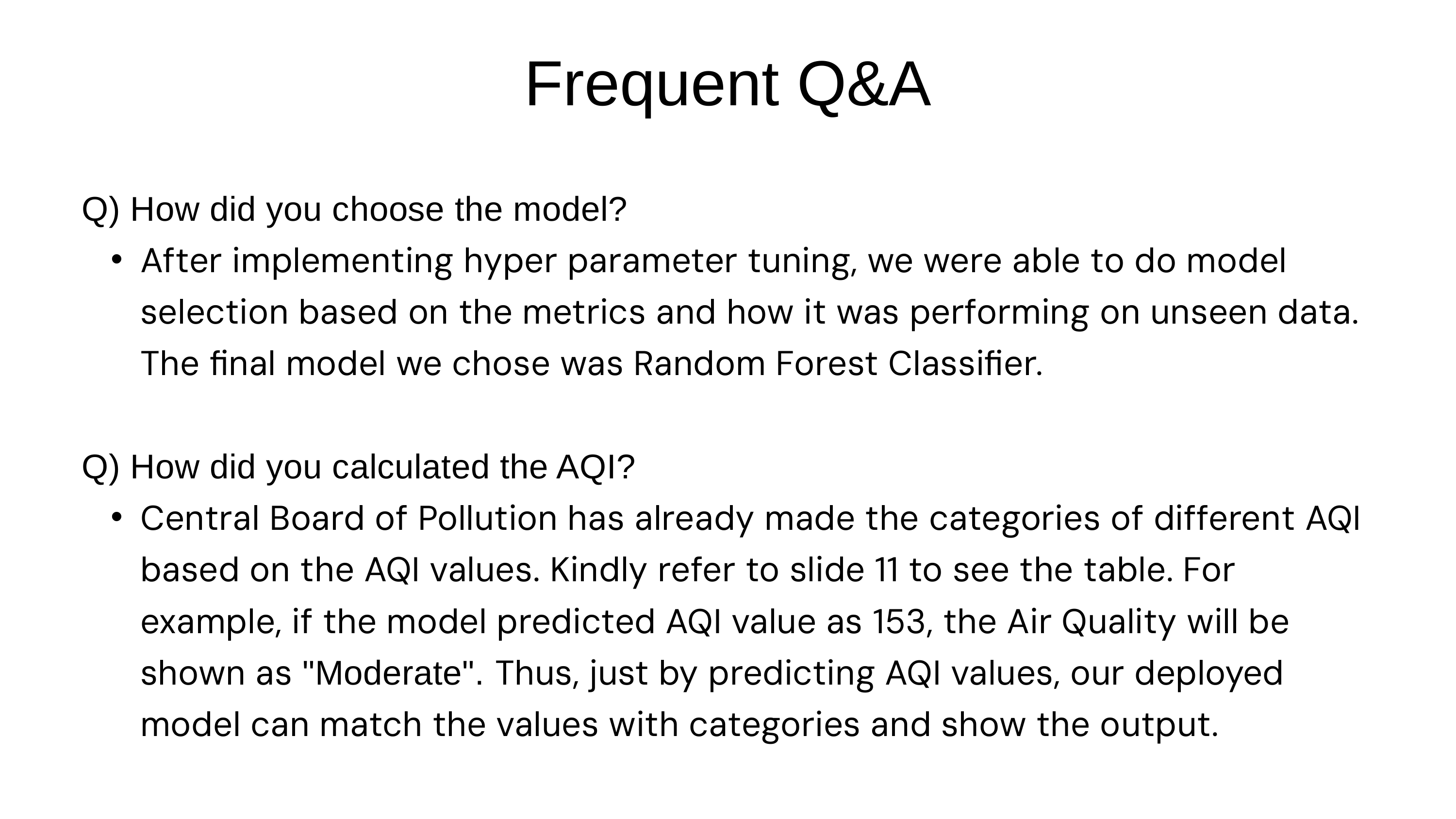

Frequent Q&A
Q) How did you choose the model?
After implementing hyper parameter tuning, we were able to do model selection based on the metrics and how it was performing on unseen data. The final model we chose was Random Forest Classifier.

Q) How did you calculated the AQI?
Central Board of Pollution has already made the categories of different AQI based on the AQI values. Kindly refer to slide 11 to see the table. For example, if the model predicted AQI value as 153, the Air Quality will be shown as "Moderate". Thus, just by predicting AQI values, our deployed model can match the values with categories and show the output.